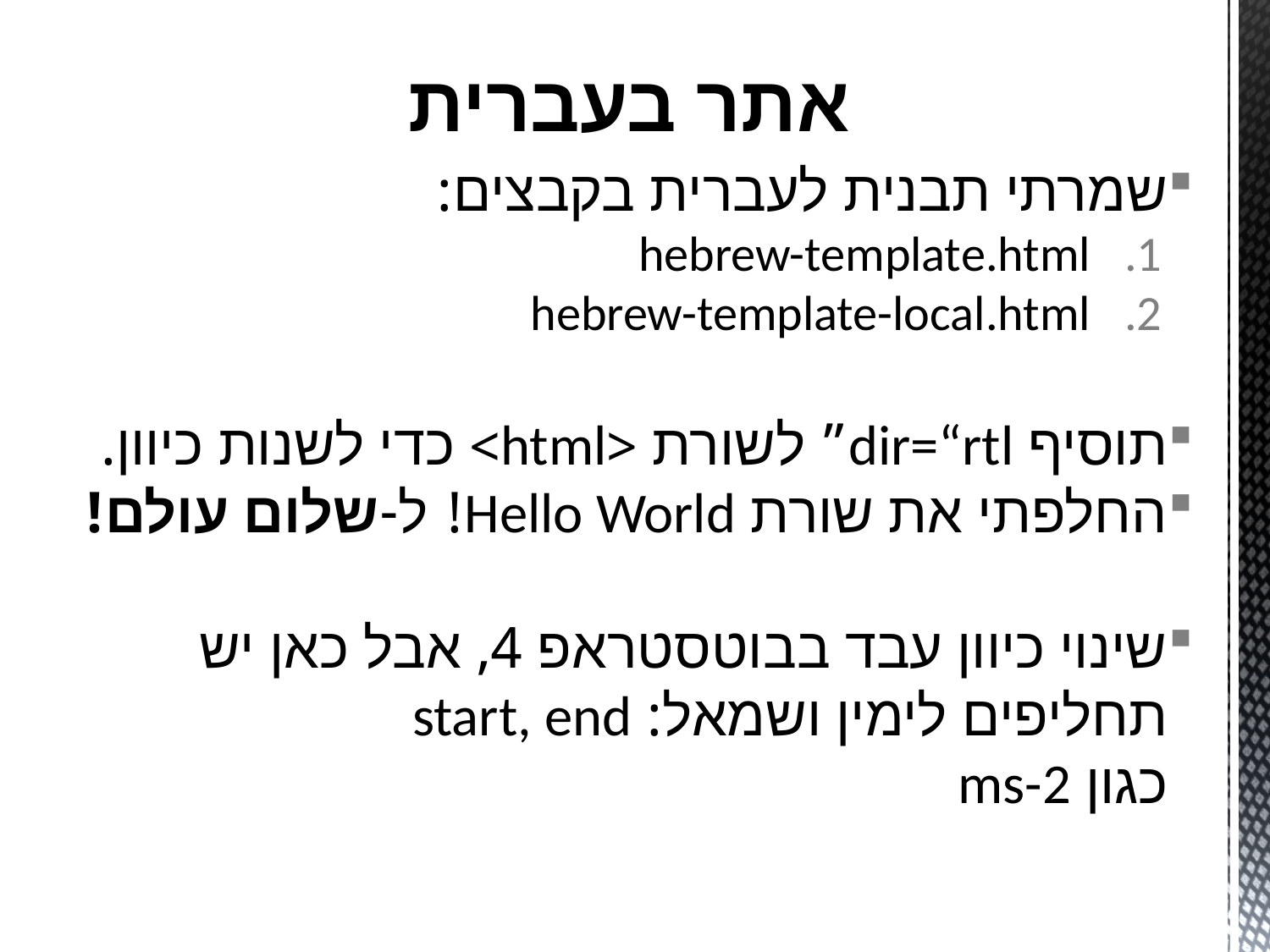

# אתר בעברית
שמרתי תבנית לעברית בקבצים:
hebrew-template.html
hebrew-template-local.html

תוסיף dir=“rtl” לשורת <html> כדי לשנות כיוון.
החלפתי את שורת Hello World! ל-שלום עולם!

שינוי כיוון עבד בבוטסטראפ 4, אבל כאן יש תחליפים לימין ושמאל: start, end
כגון ms-2